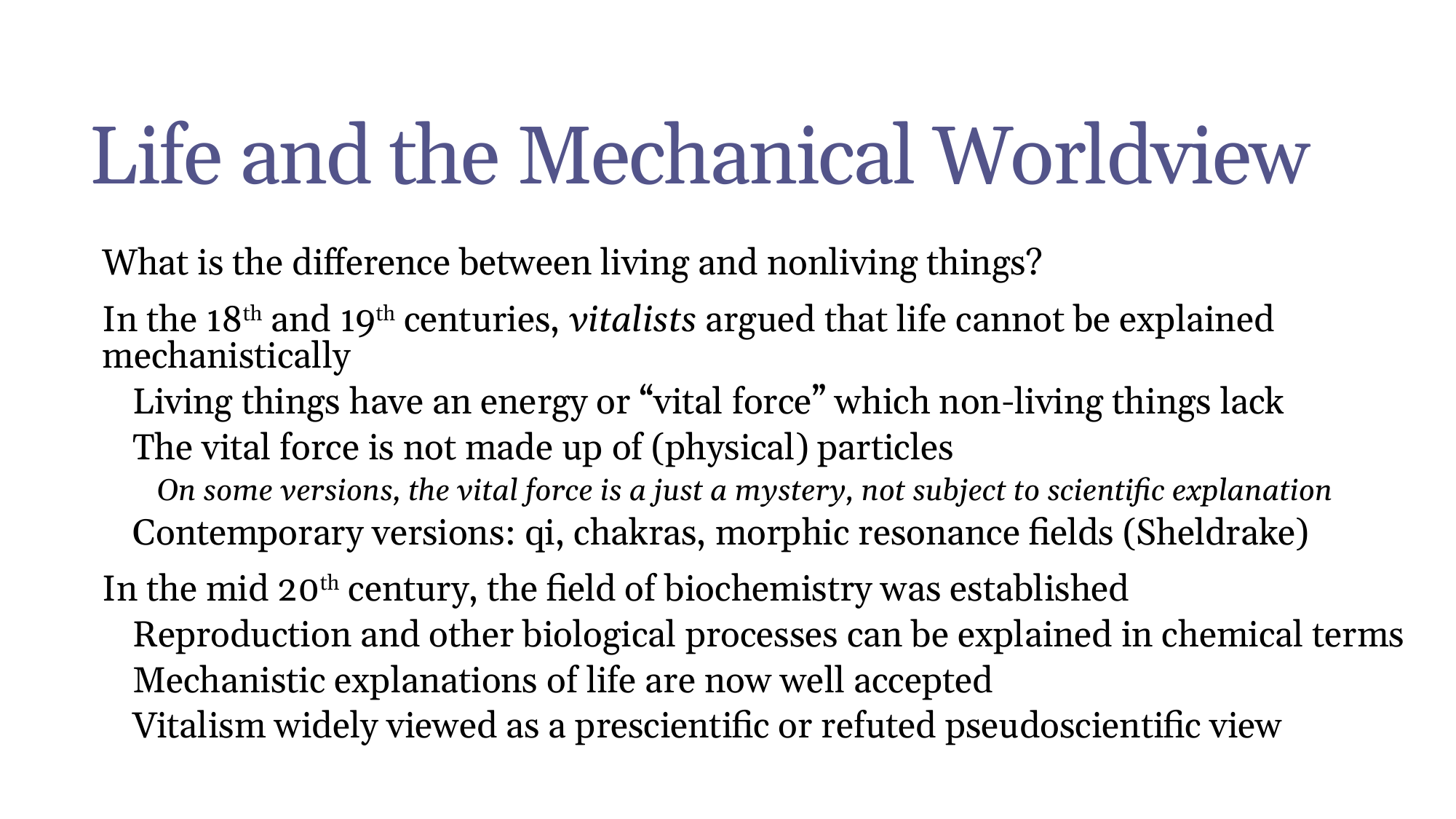

# Life and the Mechanical Worldview
What is the difference between living and nonliving things?
In the 18th and 19th centuries, vitalists argued that life cannot be explained mechanistically
Living things have an energy or “vital force” which non-living things lack
The vital force is not made up of (physical) particles
On some versions, the vital force is a just a mystery, not subject to scientific explanation
Contemporary versions: qi, chakras, morphic resonance fields (Sheldrake)
In the mid 20th century, the field of biochemistry was established
Reproduction and other biological processes can be explained in chemical terms
Mechanistic explanations of life are now well accepted
Vitalism widely viewed as a prescientific or refuted pseudoscientific view